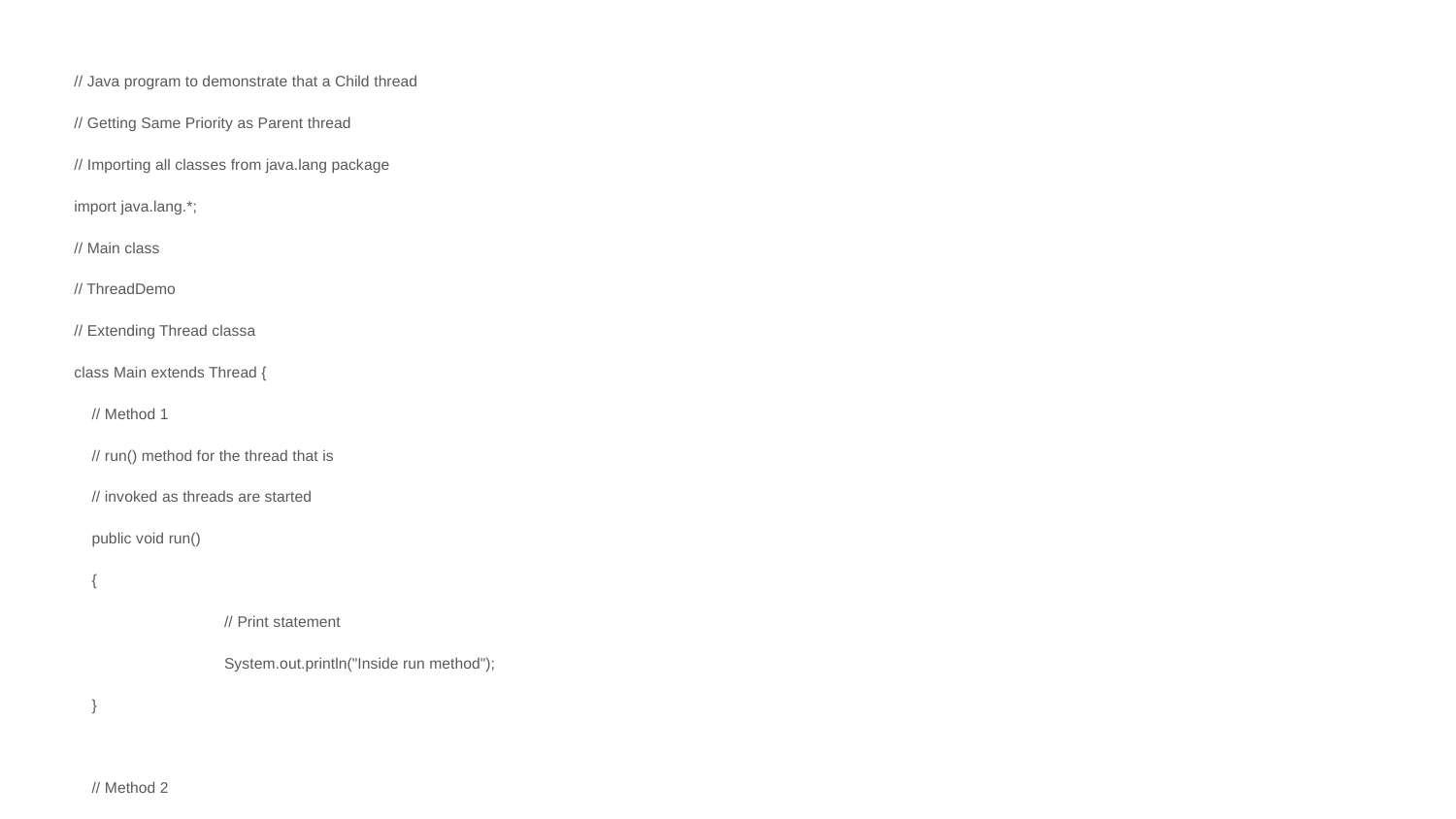

// Java program to demonstrate that a Child thread
// Getting Same Priority as Parent thread
// Importing all classes from java.lang package
import java.lang.*;
// Main class
// ThreadDemo
// Extending Thread classa
class Main extends Thread {
    // Method 1
    // run() method for the thread that is
    // invoked as threads are started
    public void run()
    {
   	 // Print statement
   	 System.out.println("Inside run method");
    }

    // Method 2
    // Main driver method
    public static void main(String[] args)
    {
   	 // main thread priority is set to 6 now
   	 Thread.currentThread().setPriority(6);

   	 // Current thread is accessed
   	 // using currentThread() method

   	 // Print and display main thread priority
   	 // using getPriority() method of Thread class
   	 System.out.println(
   		 "main thread priority : "
   		 + Thread.currentThread().getPriority());

   	 // Creating a thread by creating object inside
   	 // main()
   	 GFG t1 = new GFG();

   	 // t1 thread is child of main thread
   	 // so t1 thread will also have priority 6

   	 // Print and display priority of current thread
   	 System.out.println("t1 thread priority : "
   					 + t1.getPriority());
    }
}